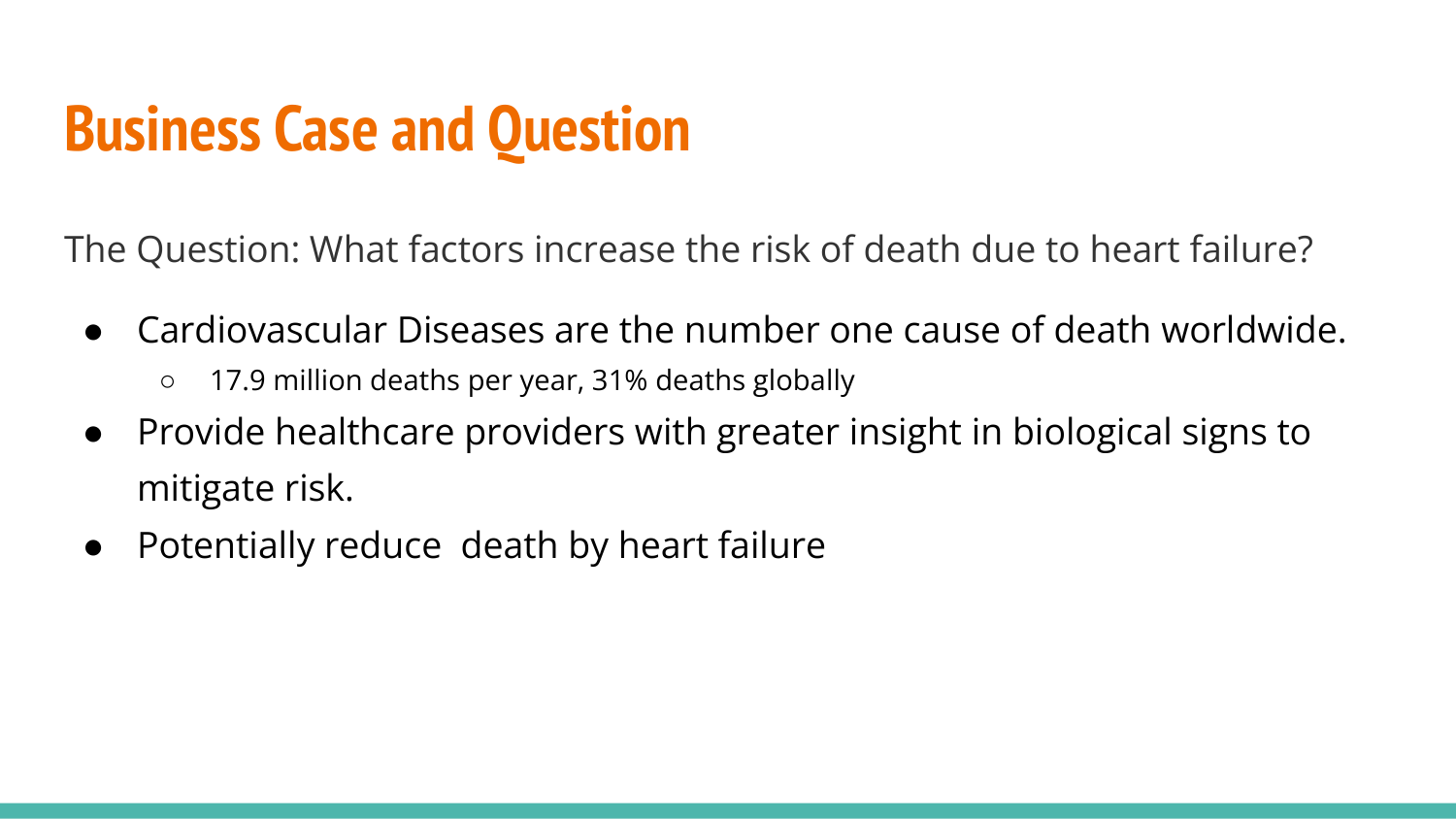

# Business Case and Question
The Question: What factors increase the risk of death due to heart failure?
Cardiovascular Diseases are the number one cause of death worldwide.
17.9 million deaths per year, 31% deaths globally
Provide healthcare providers with greater insight in biological signs to mitigate risk.
Potentially reduce  death by heart failure